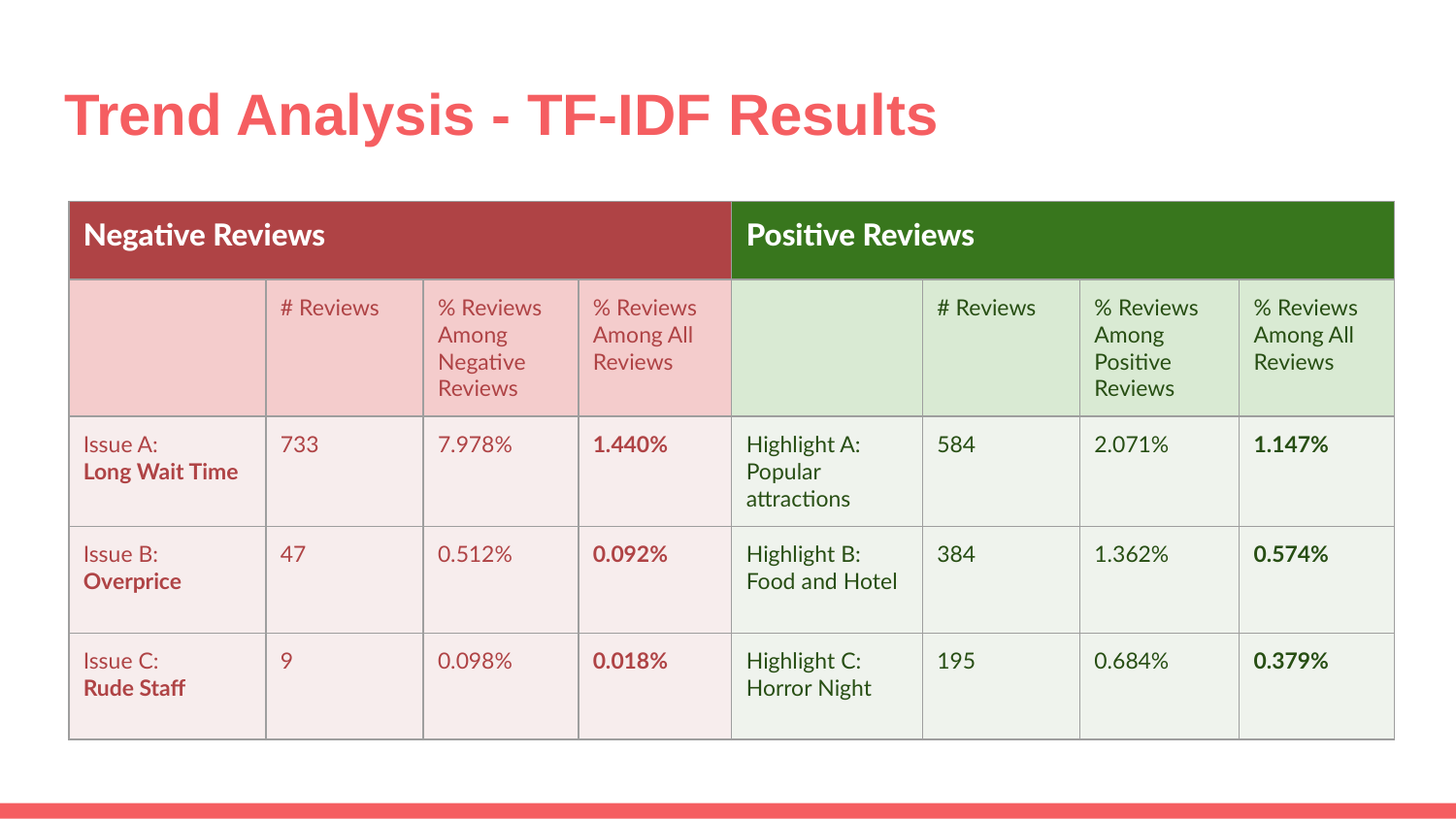

# Trend Analysis - TF-IDF Results
| Negative Reviews |  |  |  | Positive Reviews |  |  |  |
| --- | --- | --- | --- | --- | --- | --- | --- |
|  | # Reviews | % Reviews Among Negative Reviews | % Reviews Among All Reviews |  | # Reviews | % Reviews Among Positive Reviews | % Reviews Among All Reviews |
| Issue A: Long Wait Time | 733 | 7.978% | 1.440% | Highlight A: Popular attractions | 584 | 2.071% | 1.147% |
| Issue B: Overprice | 47 | 0.512% | 0.092% | Highlight B: Food and Hotel | 384 | 1.362% | 0.574% |
| Issue C: Rude Staff | 9 | 0.098% | 0.018% | Highlight C: Horror Night | 195 | 0.684% | 0.379% |